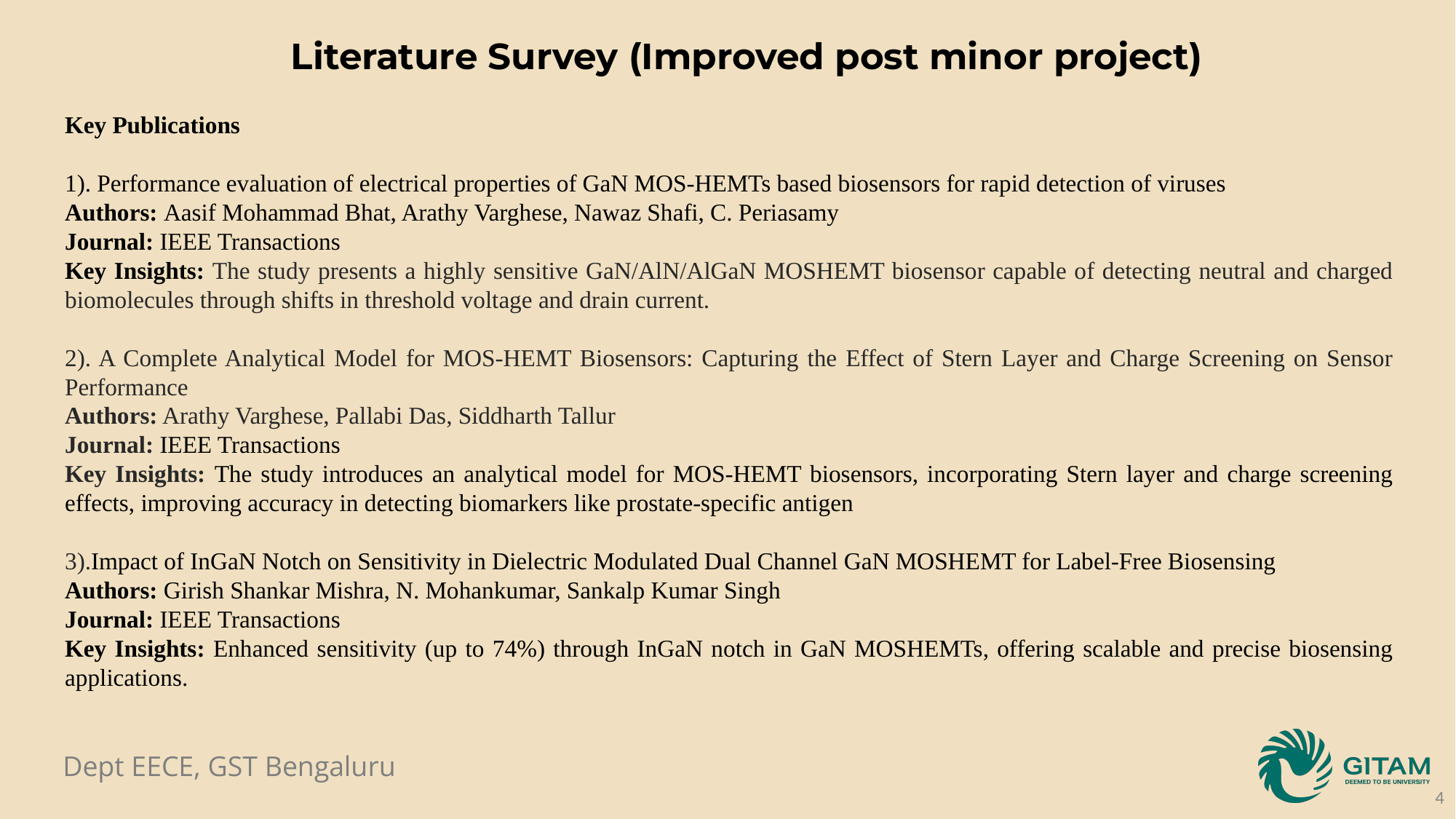

Literature Survey (Improved post minor project)
Key Publications

1). Performance evaluation of electrical properties of GaN MOS-HEMTs based biosensors for rapid detection of viruses
Authors: Aasif Mohammad Bhat, Arathy Varghese, Nawaz Shafi, C. Periasamy
Journal: IEEE Transactions
Key Insights: The study presents a highly sensitive GaN/AlN/AlGaN MOSHEMT biosensor capable of detecting neutral and charged biomolecules through shifts in threshold voltage and drain current.

2). A Complete Analytical Model for MOS-HEMT Biosensors: Capturing the Effect of Stern Layer and Charge Screening on Sensor Performance
Authors: Arathy Varghese, Pallabi Das, Siddharth Tallur
Journal: IEEE Transactions
Key Insights: The study introduces an analytical model for MOS-HEMT biosensors, incorporating Stern layer and charge screening effects, improving accuracy in detecting biomarkers like prostate-specific antigen

3).Impact of InGaN Notch on Sensitivity in Dielectric Modulated Dual Channel GaN MOSHEMT for Label-Free Biosensing
Authors: Girish Shankar Mishra, N. Mohankumar, Sankalp Kumar Singh
Journal: IEEE Transactions
Key Insights: Enhanced sensitivity (up to 74%) through InGaN notch in GaN MOSHEMTs, offering scalable and precise biosensing applications.

4